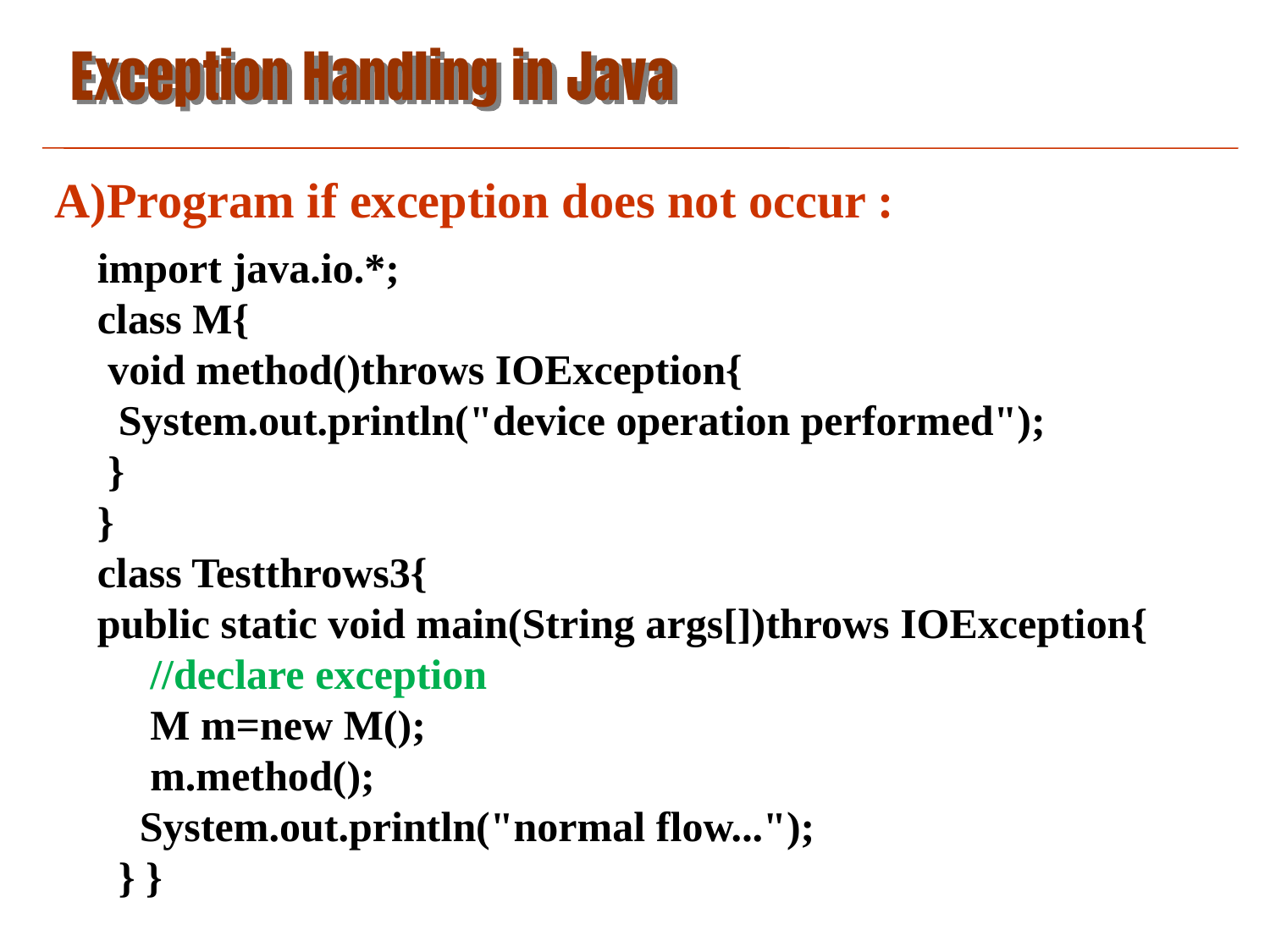

Exception Handling in Java

A)Program if exception does not occur :
    import java.io.*;
    class M{
     void method()throws IOException{
      System.out.println("device operation performed");
     }
    }
    class Testthrows3{
    public static void main(String args[])throws IOException{
         //declare exception
         M m=new M();
         m.method();
        System.out.println("normal flow...");
      } }